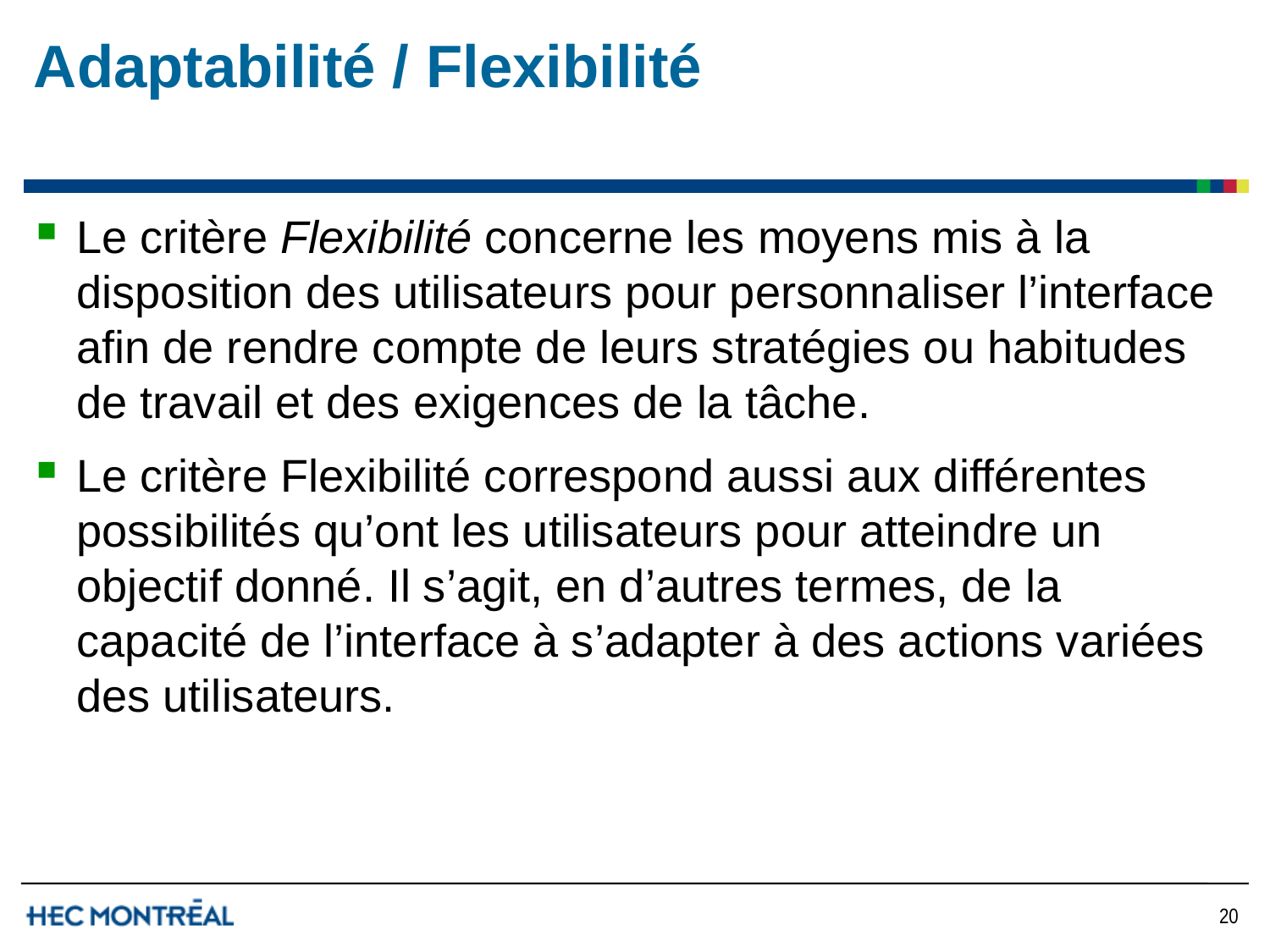

# Adaptabilité / Flexibilité
Le critère Flexibilité concerne les moyens mis à la disposition des utilisateurs pour personnaliser l’interface afin de rendre compte de leurs stratégies ou habitudes de travail et des exigences de la tâche.
Le critère Flexibilité correspond aussi aux différentes possibilités qu’ont les utilisateurs pour atteindre un objectif donné. Il s’agit, en d’autres termes, de la capacité de l’interface à s’adapter à des actions variées des utilisateurs.
20